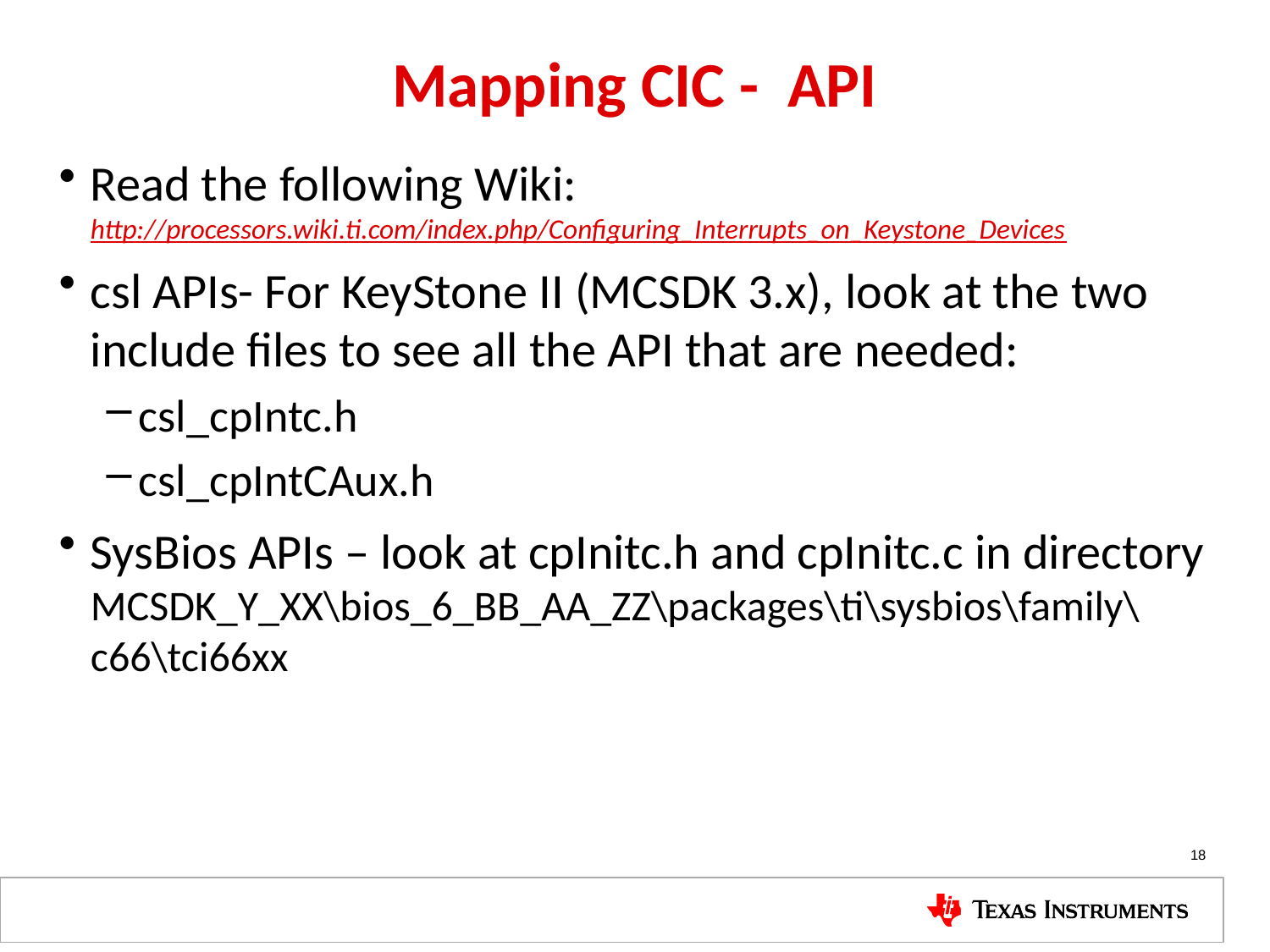

# Mapping CIC -  API
Read the following Wiki: http://processors.wiki.ti.com/index.php/Configuring_Interrupts_on_Keystone_Devices
csl APIs- For KeyStone II (MCSDK 3.x), look at the two include files to see all the API that are needed:
csl_cpIntc.h
csl_cpIntCAux.h
SysBios APIs – look at cpInitc.h and cpInitc.c in directory MCSDK_Y_XX\bios_6_BB_AA_ZZ\packages\ti\sysbios\family\c66\tci66xx
18